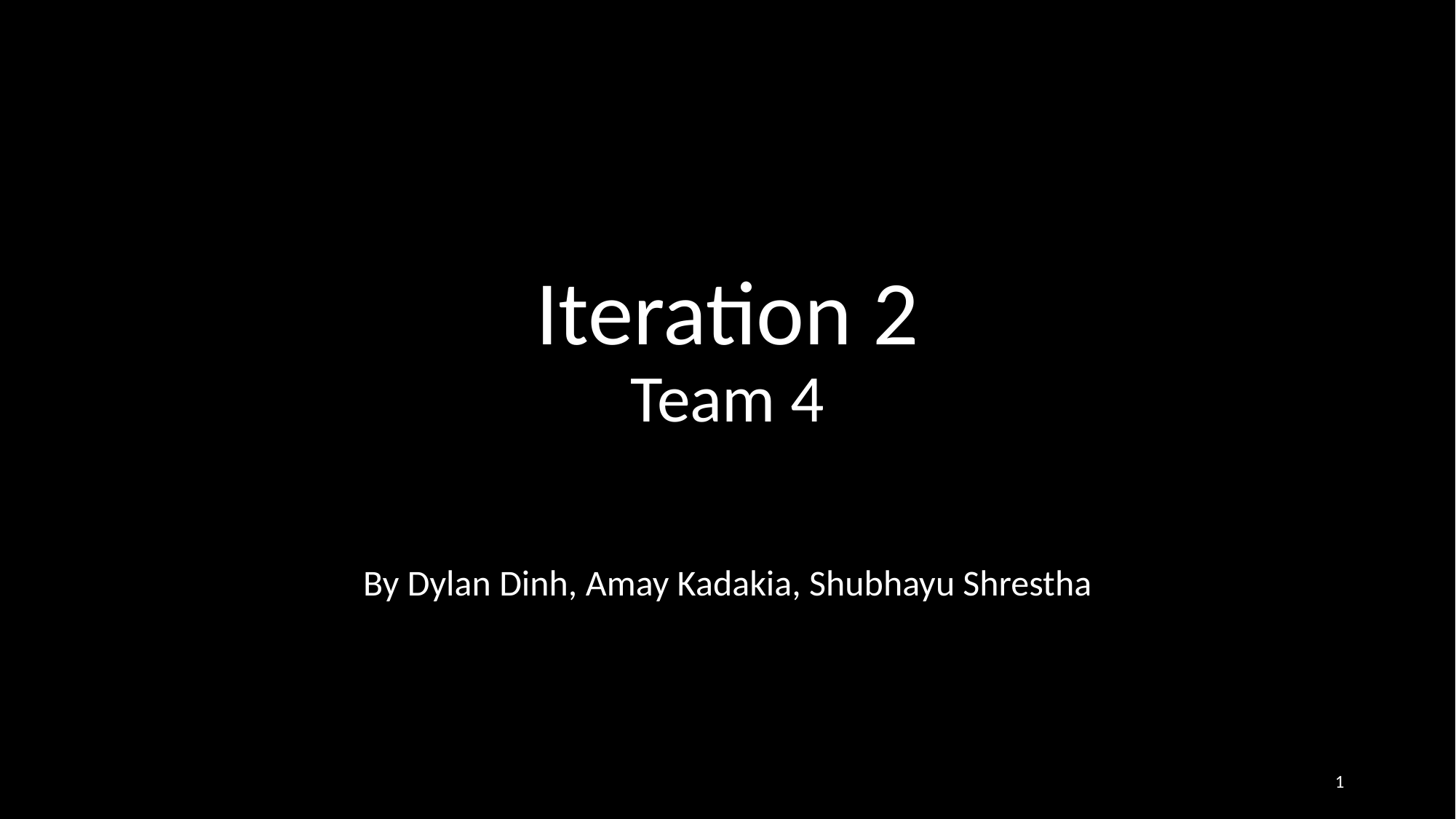

# Iteration 2 Team 4
By Dylan Dinh, Amay Kadakia, Shubhayu Shrestha
1